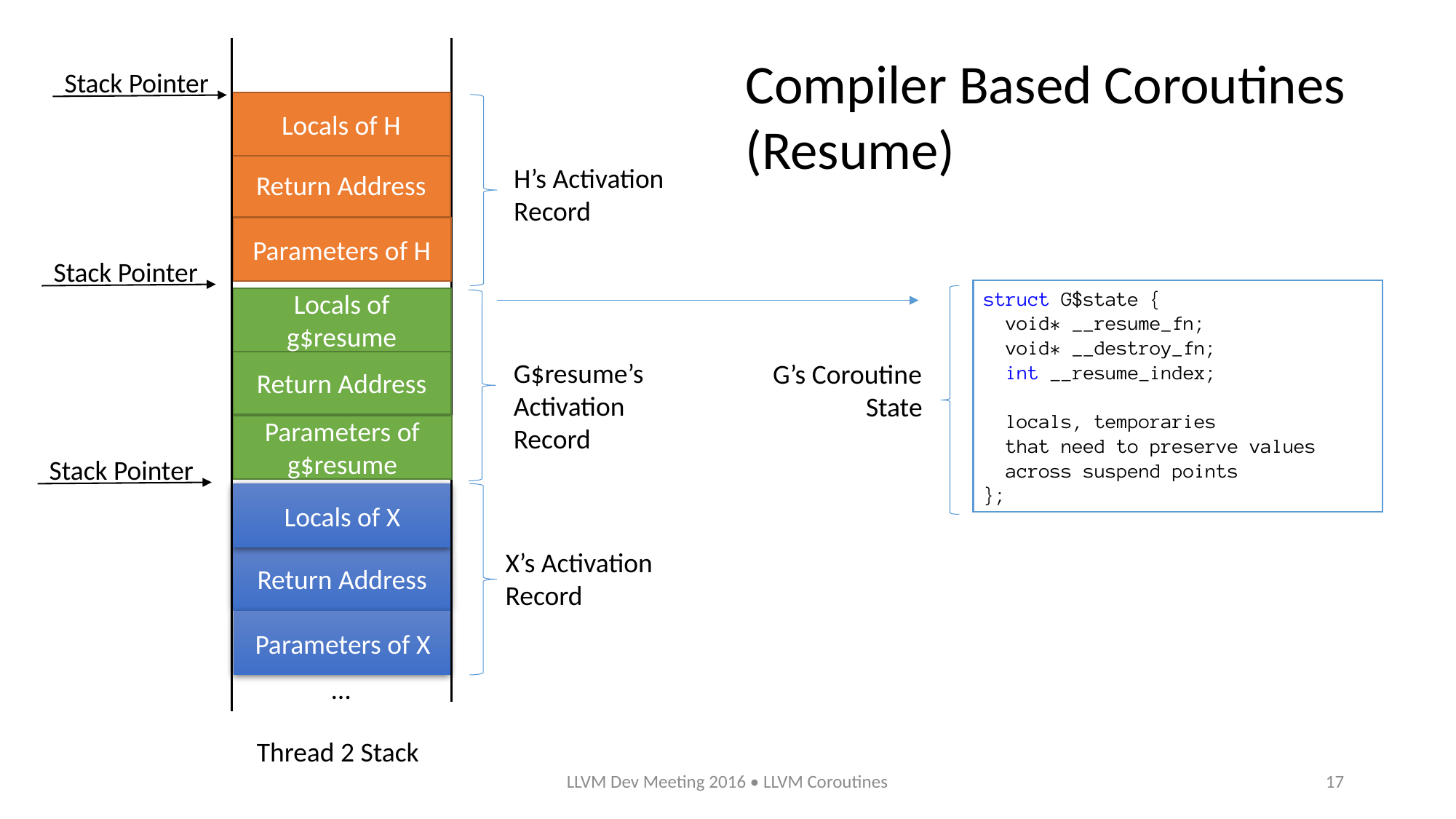

Compiler Based Coroutines
(Resume)
Stack Pointer
Locals of H

Return Address
H’s Activation
Record
Parameters of H
Stack Pointer
struct G$state {
  void* __resume_fn;
  void* __destroy_fn;
  int __resume_index;
  locals, temporaries
  that need to preserve values
  across suspend points
};

G’s Coroutine
State
Locals of g$resume

Return Address
G$resume’s
Activation
Record
Parameters of g$resume
Stack Pointer
Locals of X

X’s Activation
Record
Return Address
Parameters of X
…
Thread 2 Stack
LLVM Dev Meeting 2016 • LLVM Coroutines
17